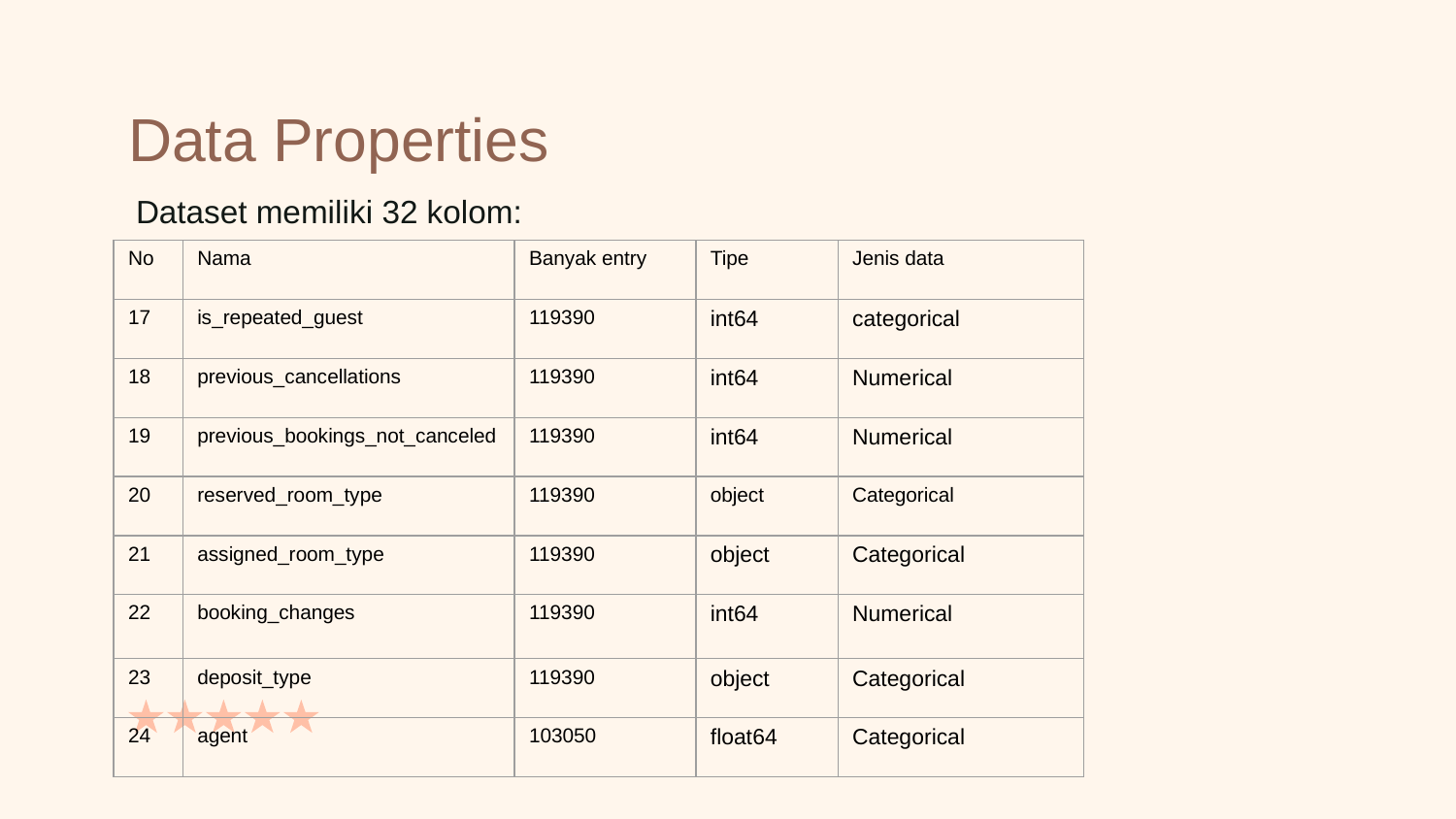

# Data Properties
Dataset memiliki 32 kolom:
| No | Nama | Banyak entry | Tipe | Jenis data |
| --- | --- | --- | --- | --- |
| 17 | is\_repeated\_guest | 119390 | int64 | categorical |
| 18 | previous\_cancellations | 119390 | int64 | Numerical |
| 19 | previous\_bookings\_not\_canceled | 119390 | int64 | Numerical |
| 20 | reserved\_room\_type | 119390 | object | Categorical |
| 21 | assigned\_room\_type | 119390 | object | Categorical |
| 22 | booking\_changes | 119390 | int64 | Numerical |
| 23 | deposit\_type | 119390 | object | Categorical |
| 24 | agent | 103050 | float64 | Categorical |